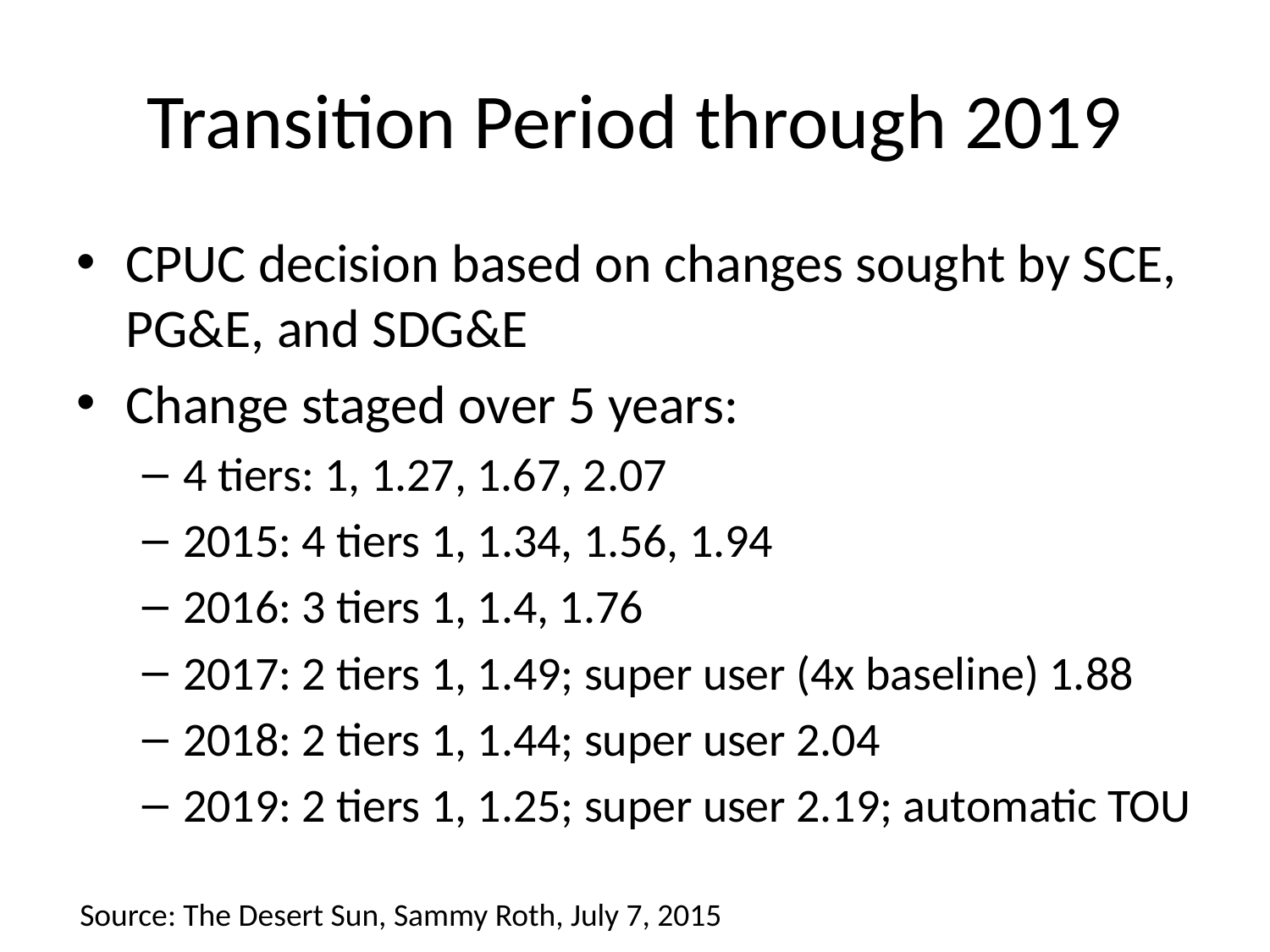

# Transition Period through 2019
CPUC decision based on changes sought by SCE, PG&E, and SDG&E
Change staged over 5 years:
4 tiers: 1, 1.27, 1.67, 2.07
2015: 4 tiers 1, 1.34, 1.56, 1.94
2016: 3 tiers 1, 1.4, 1.76
2017: 2 tiers 1, 1.49; super user (4x baseline) 1.88
2018: 2 tiers 1, 1.44; super user 2.04
2019: 2 tiers 1, 1.25; super user 2.19; automatic TOU
Source: The Desert Sun, Sammy Roth, July 7, 2015